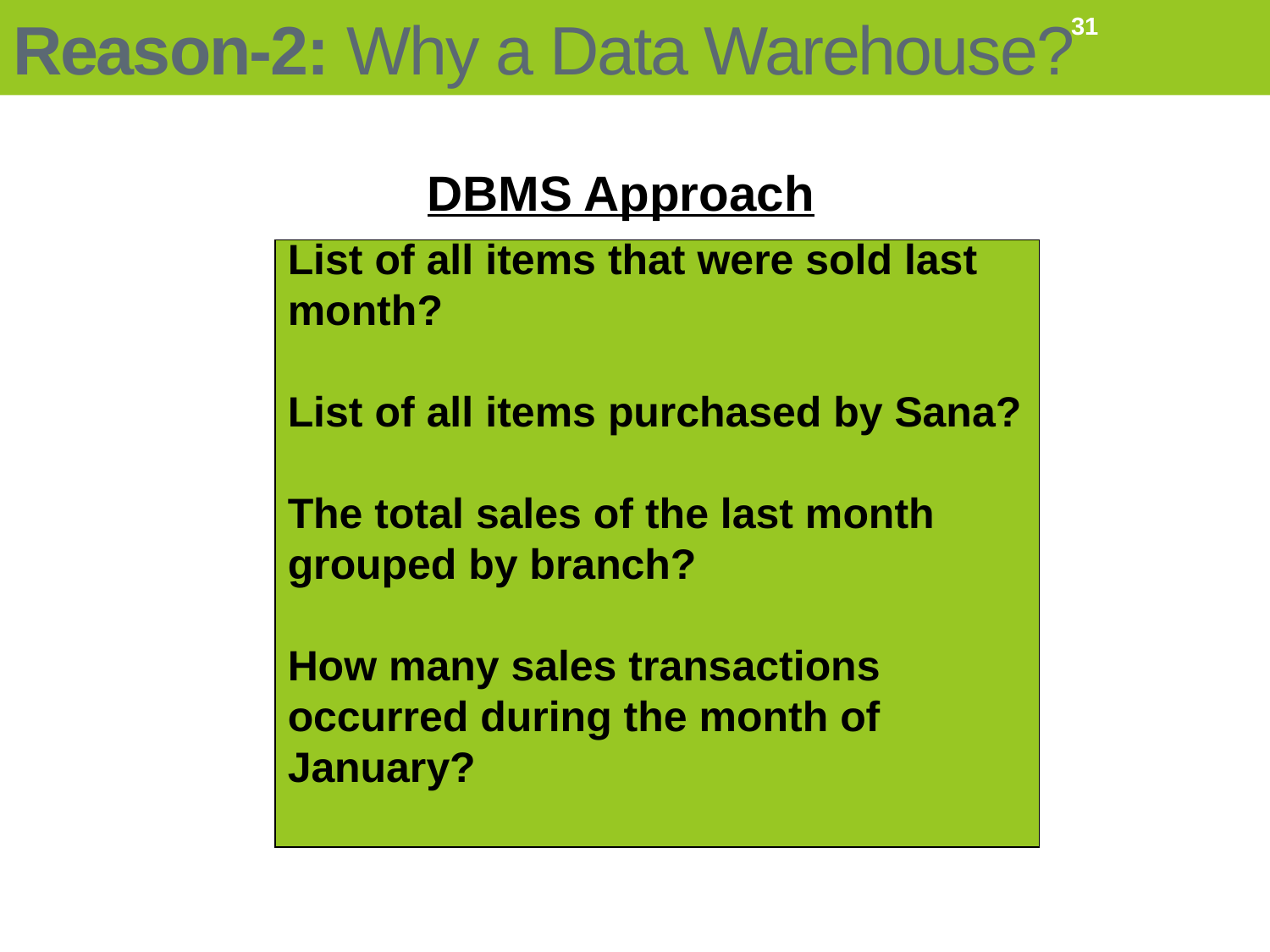

# Reason-2: Why a Data Warehouse?
31
DBMS Approach
List of all items that were sold last month?

List of all items purchased by Sana?

The total sales of the last month grouped by branch?

How many sales transactions occurred during the month of January?